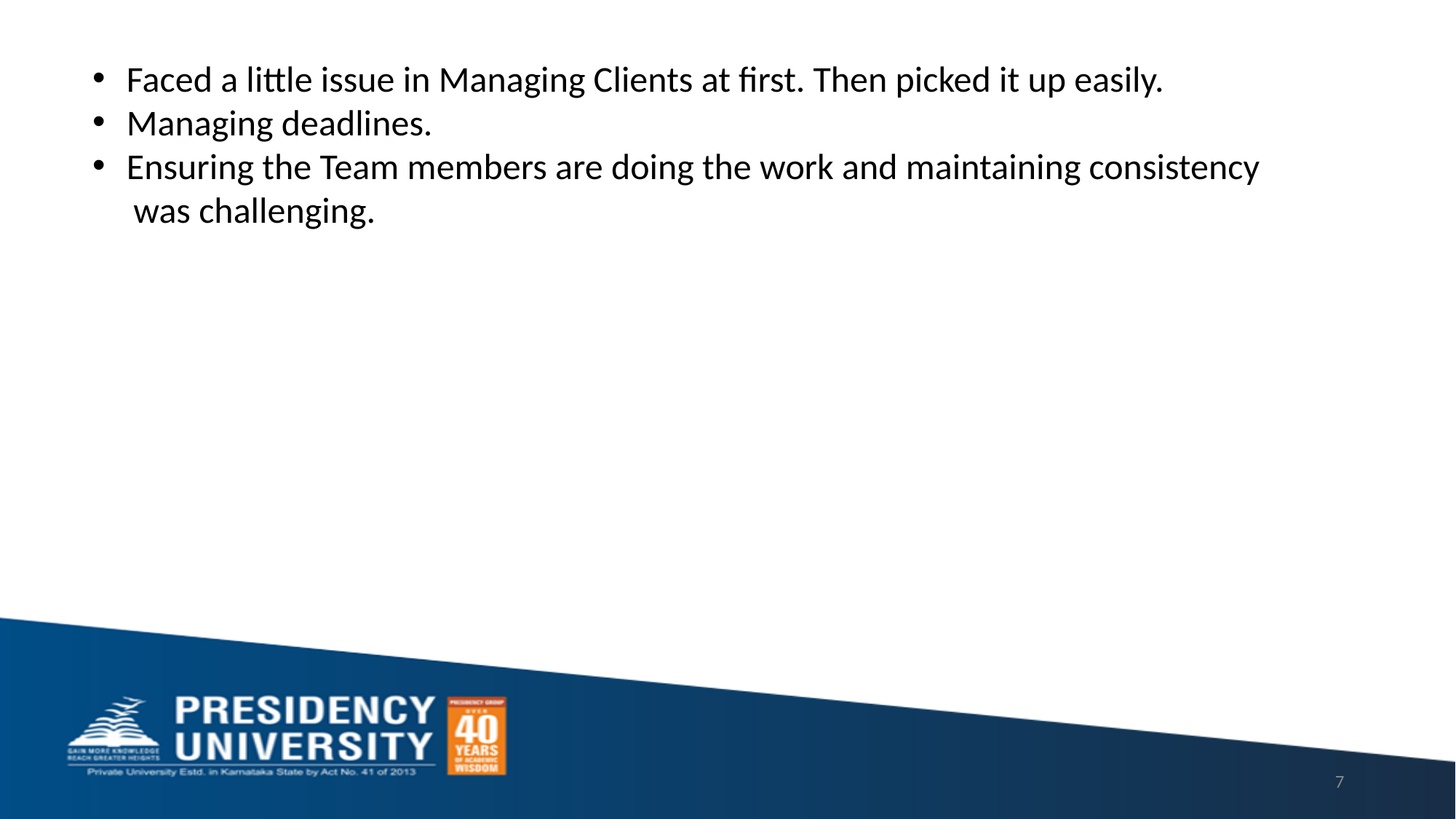

Faced a little issue in Managing Clients at first. Then picked it up easily.
Managing deadlines.
Ensuring the Team members are doing the work and maintaining consistency
     was challenging.

7